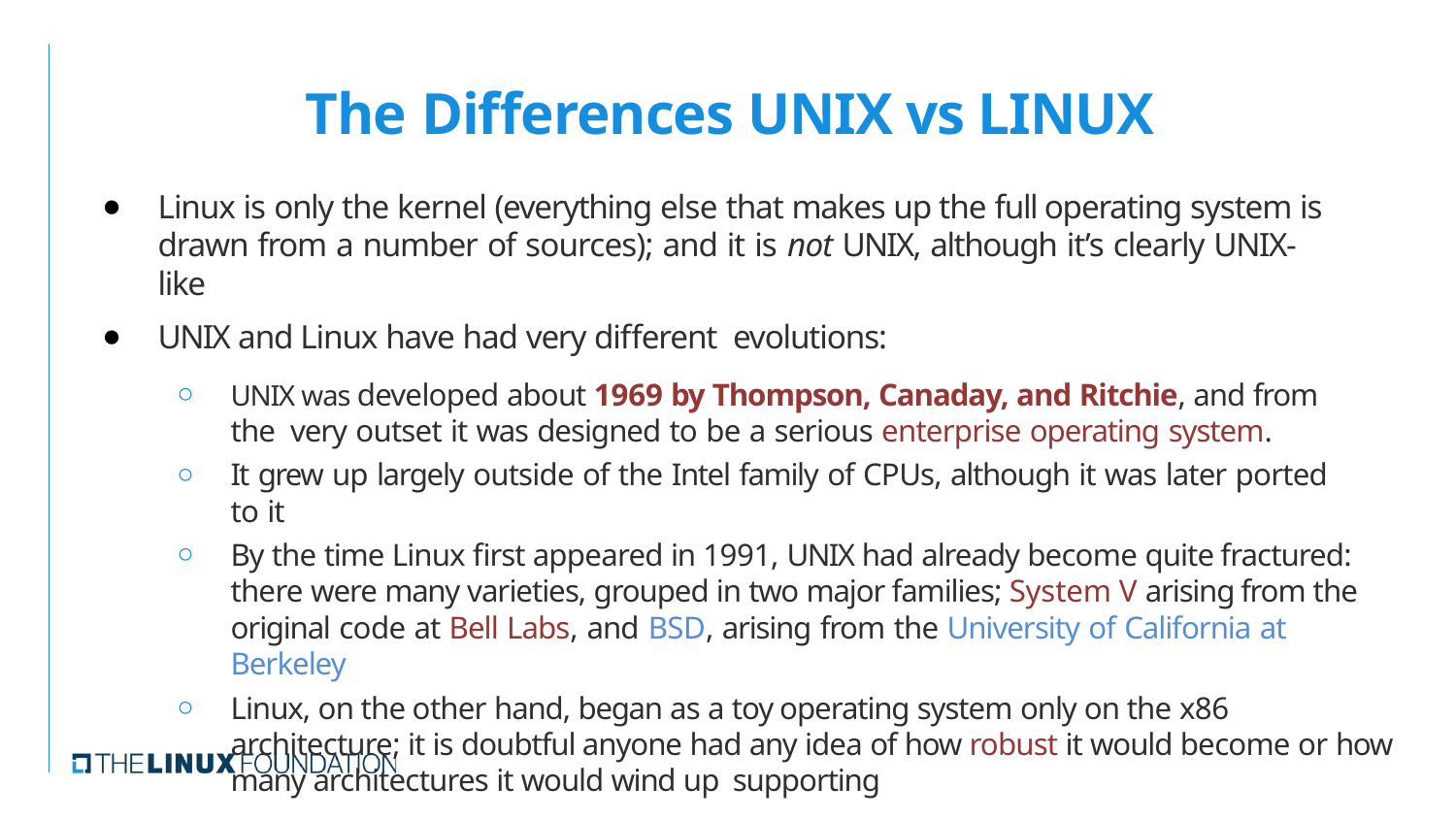

# The Differences UNIX vs LINUX
Linux is only the kernel (everything else that makes up the full operating system is  drawn from a number of sources); and it is not UNIX, although it’s clearly UNIX-like
UNIX and Linux have had very different evolutions:
UNIX was developed about 1969 by Thompson, Canaday, and Ritchie, and from the  very outset it was designed to be a serious enterprise operating system.
It grew up largely outside of the Intel family of CPUs, although it was later ported to it
By the time Linux first appeared in 1991, UNIX had already become quite fractured:  there were many varieties, grouped in two major families; System V arising from the  original code at Bell Labs, and BSD, arising from the University of California at Berkeley
Linux, on the other hand, began as a toy operating system only on the x86  architecture; it is doubtful anyone had any idea of how robust it would become or how  many architectures it would wind up supporting